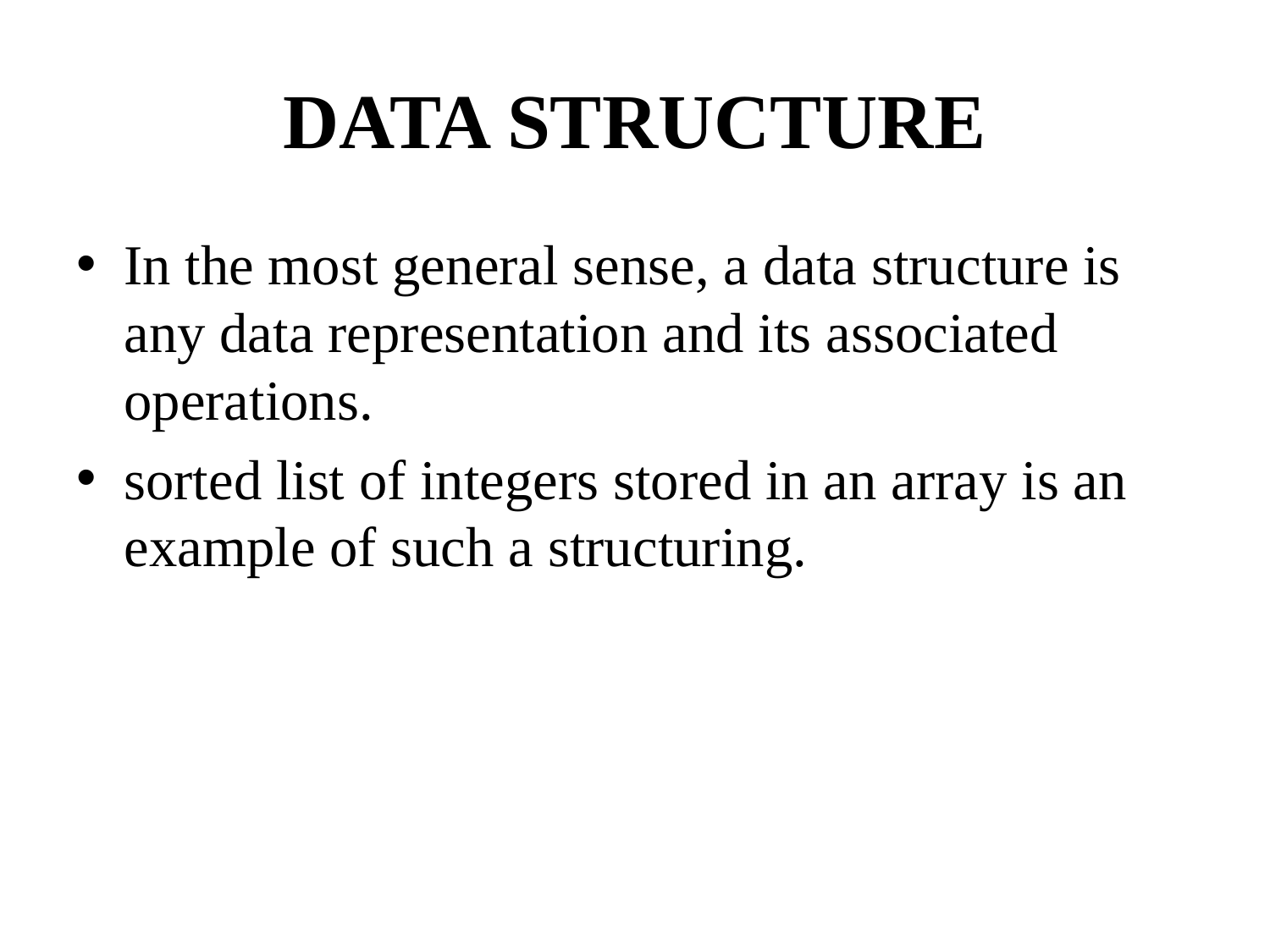

# DATA STRUCTURE
In the most general sense, a data structure is any data representation and its associated operations.
sorted list of integers stored in an array is an example of such a structuring.